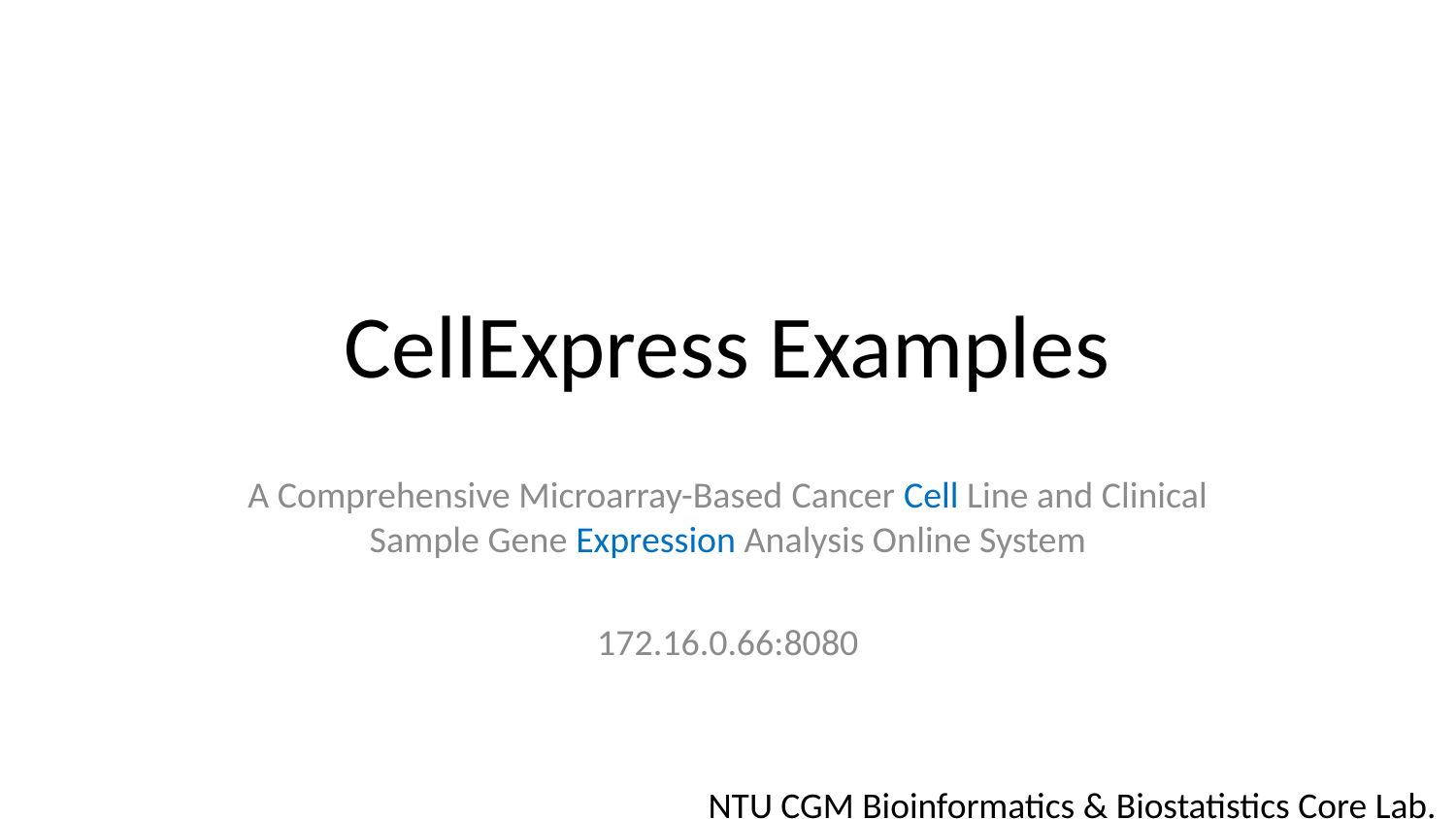

# CellExpress Examples
A Comprehensive Microarray-Based Cancer Cell Line and Clinical Sample Gene Expression Analysis Online System

172.16.0.66:8080
NTU CGM Bioinformatics & Biostatistics Core Lab.